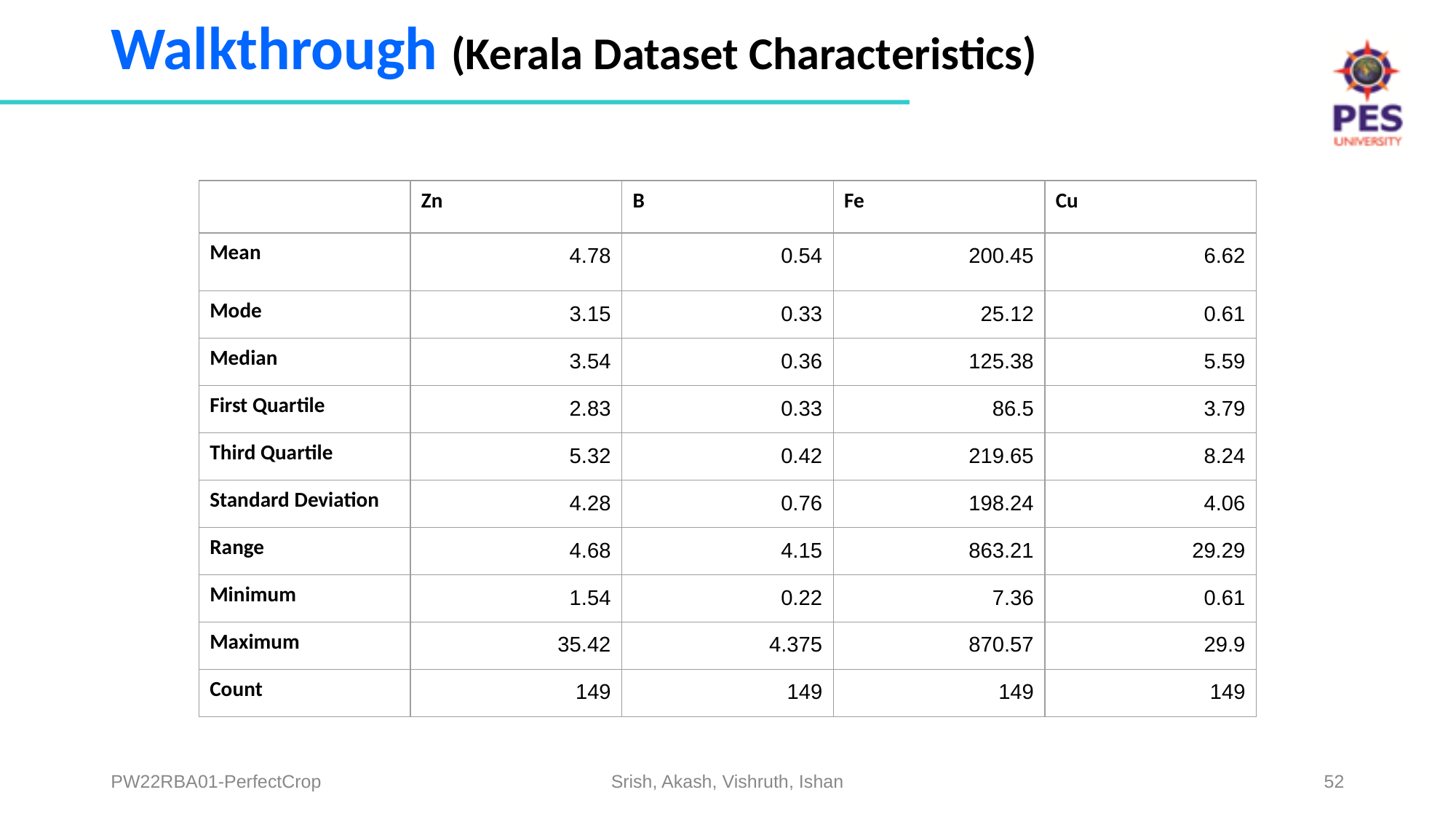

# Walkthrough (Kerala Dataset Characteristics)

|  | Zn | B | Fe | Cu |
| --- | --- | --- | --- | --- |
| Mean | 4.78 | 0.54 | 200.45 | 6.62 |
| Mode | 3.15 | 0.33 | 25.12 | 0.61 |
| Median | 3.54 | 0.36 | 125.38 | 5.59 |
| First Quartile | 2.83 | 0.33 | 86.5 | 3.79 |
| Third Quartile | 5.32 | 0.42 | 219.65 | 8.24 |
| Standard Deviation | 4.28 | 0.76 | 198.24 | 4.06 |
| Range | 4.68 | 4.15 | 863.21 | 29.29 |
| Minimum | 1.54 | 0.22 | 7.36 | 0.61 |
| Maximum | 35.42 | 4.375 | 870.57 | 29.9 |
| Count | 149 | 149 | 149 | 149 |
PW22RBA01-PerfectCrop
Srish, Akash, Vishruth, Ishan
52